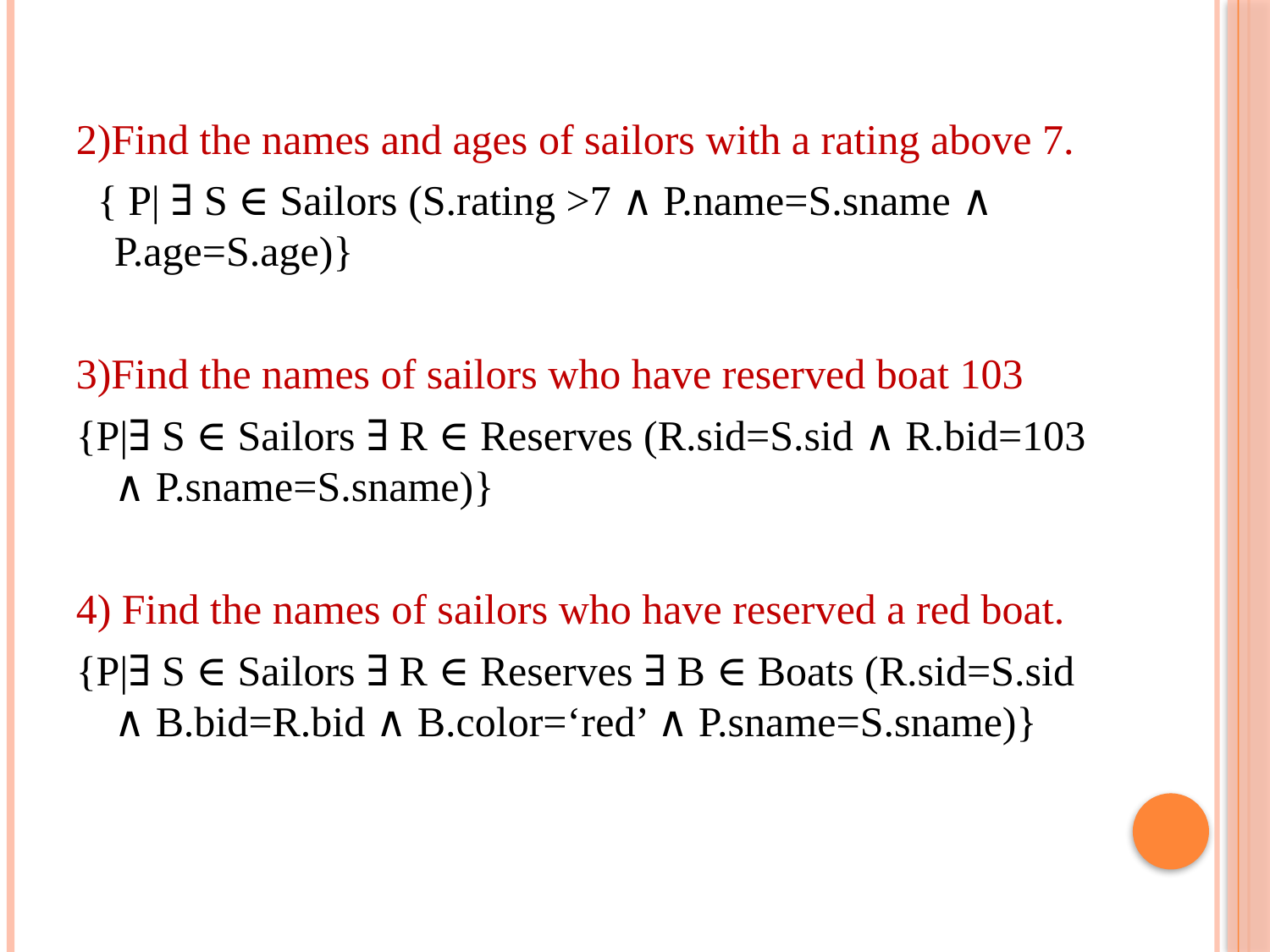

2)Find the names and ages of sailors with a rating above 7.
  { P| ∃ S ∈ Sailors (S.rating >7 ∧ P.name=S.sname ∧  P.age=S.age)}

3)Find the names of sailors who have reserved boat 103
{P|∃ S ∈ Sailors ∃ R ∈ Reserves (R.sid=S.sid ∧ R.bid=103 ∧ P.sname=S.sname)}

4) Find the names of sailors who have reserved a red boat.
{P|∃ S ∈ Sailors ∃ R ∈ Reserves ∃ B ∈ Boats (R.sid=S.sid ∧ B.bid=R.bid ∧ B.color=‘red’ ∧ P.sname=S.sname)}